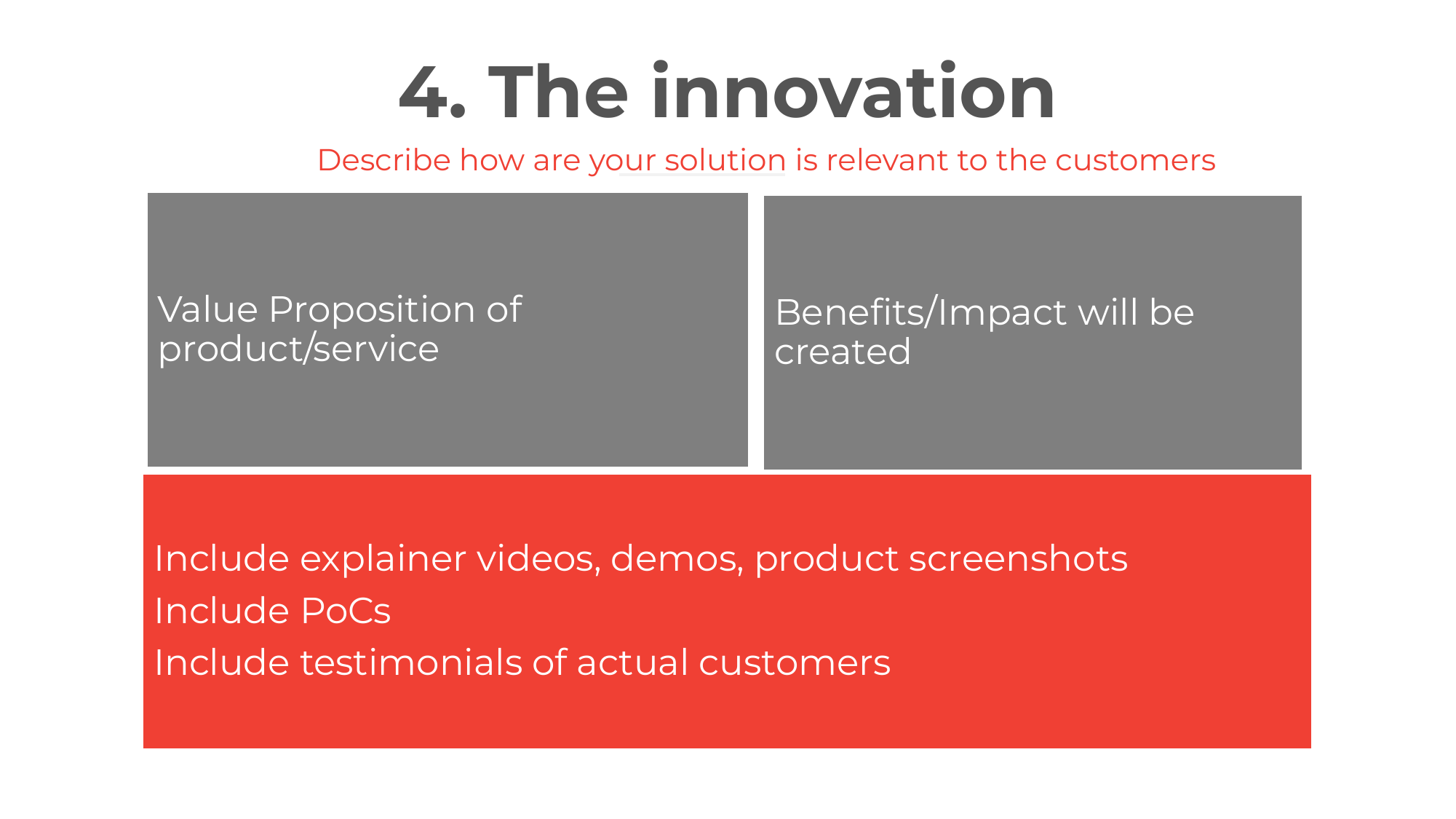

4. The innovation
Describe how are your solution is relevant to the customers
Include explainer videos, demos, product screenshots
Include PoCs
Include testimonials of actual customers
Value Proposition of product/service
Benefits/Impact will be created
LEARN NOW